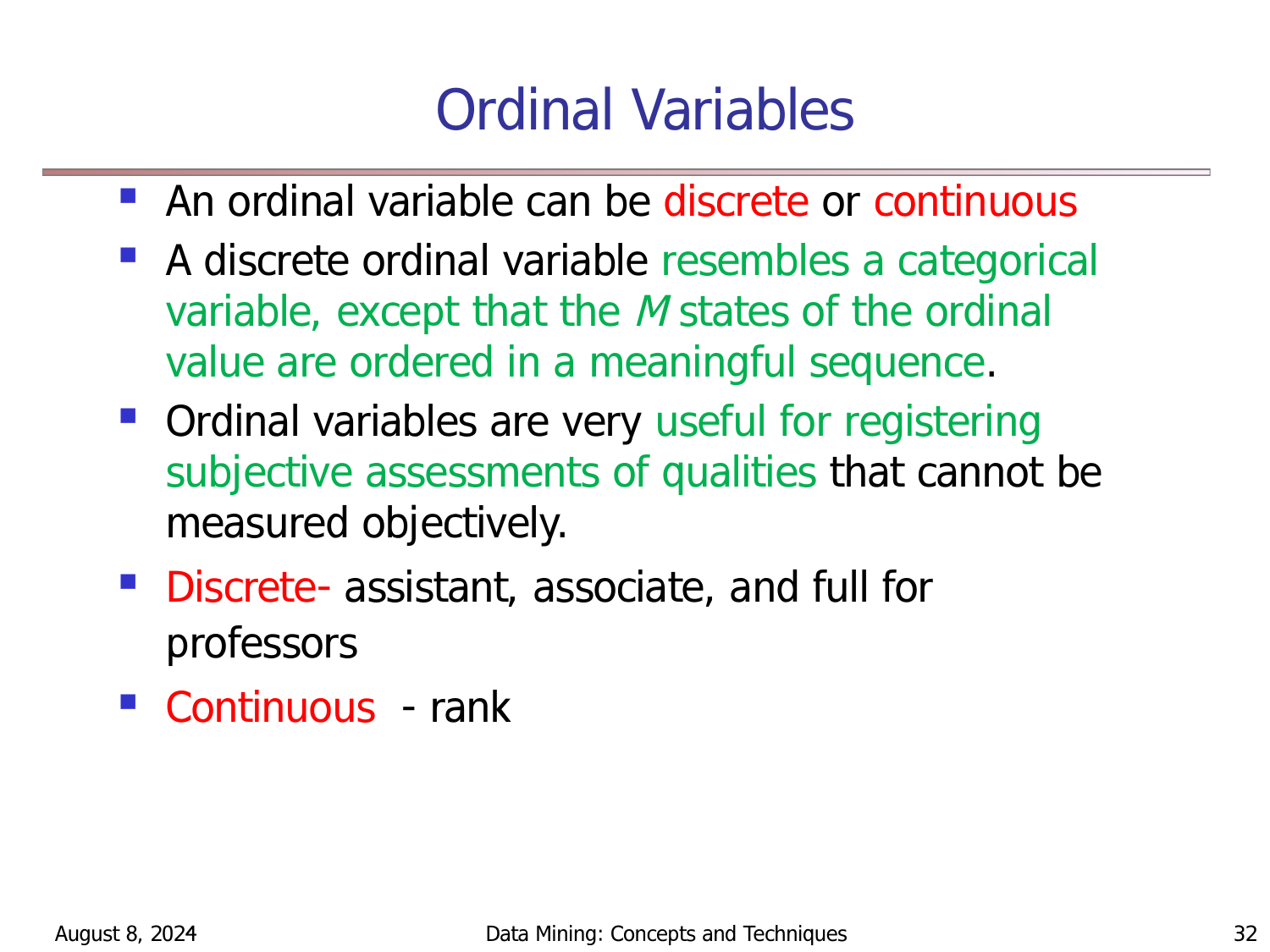

# Ordinal Variables
An ordinal variable can be discrete or continuous
A discrete ordinal variable resembles a categorical variable, except that the M states of the ordinal value are ordered in a meaningful sequence.
Ordinal variables are very useful for registering subjective assessments of qualities that cannot be measured objectively.
Discrete- assistant, associate, and full for professors
Continuous  - rank
August 8, 2024
Data Mining: Concepts and Techniques
32